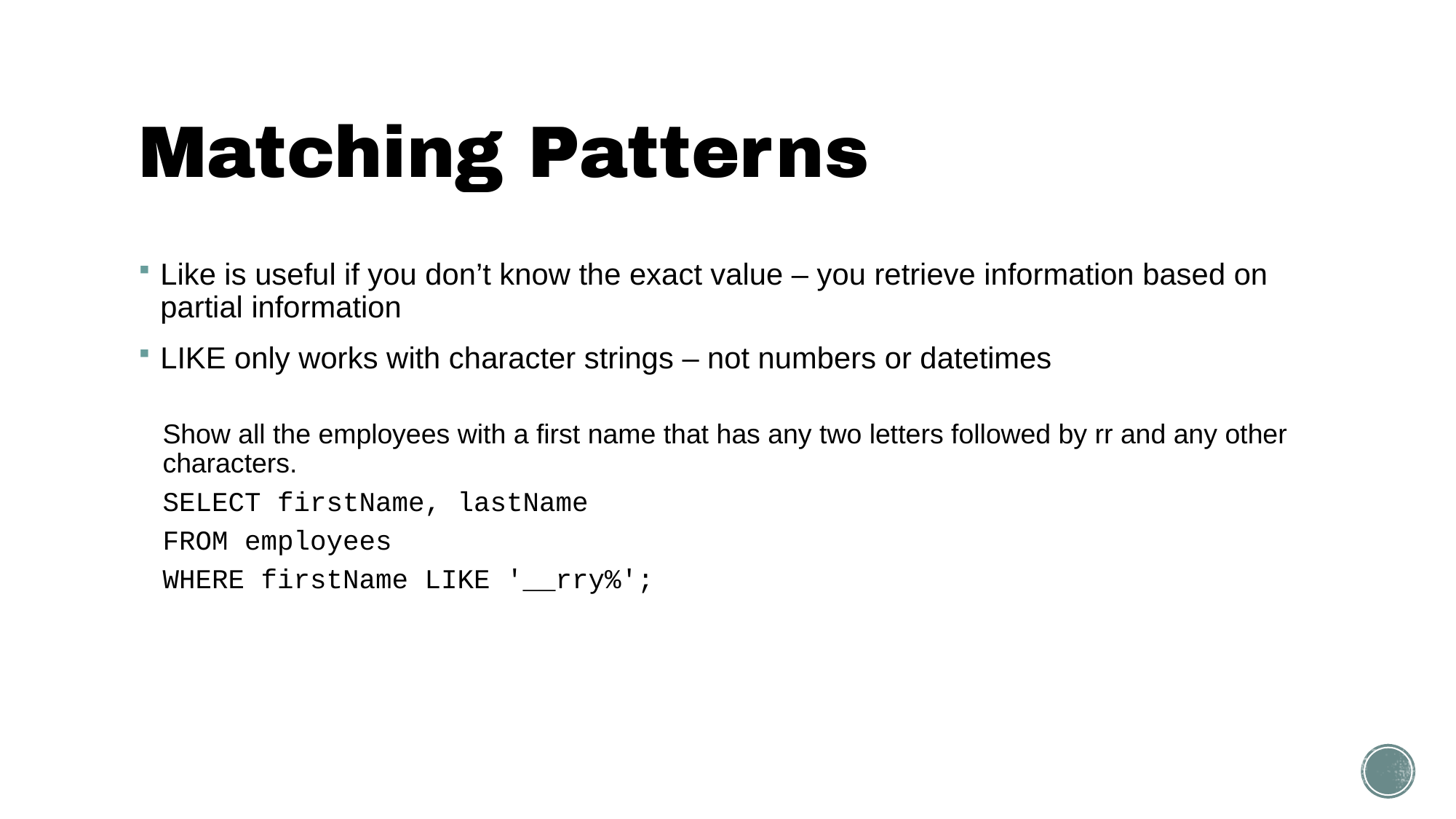

# Matching Patterns
Like is useful if you don’t know the exact value – you retrieve information based on partial information
LIKE only works with character strings – not numbers or datetimes

Show all the employees with a first name that has any two letters followed by rr and any other characters.
SELECT firstName, lastName
FROM employees
WHERE firstName LIKE '__rry%';